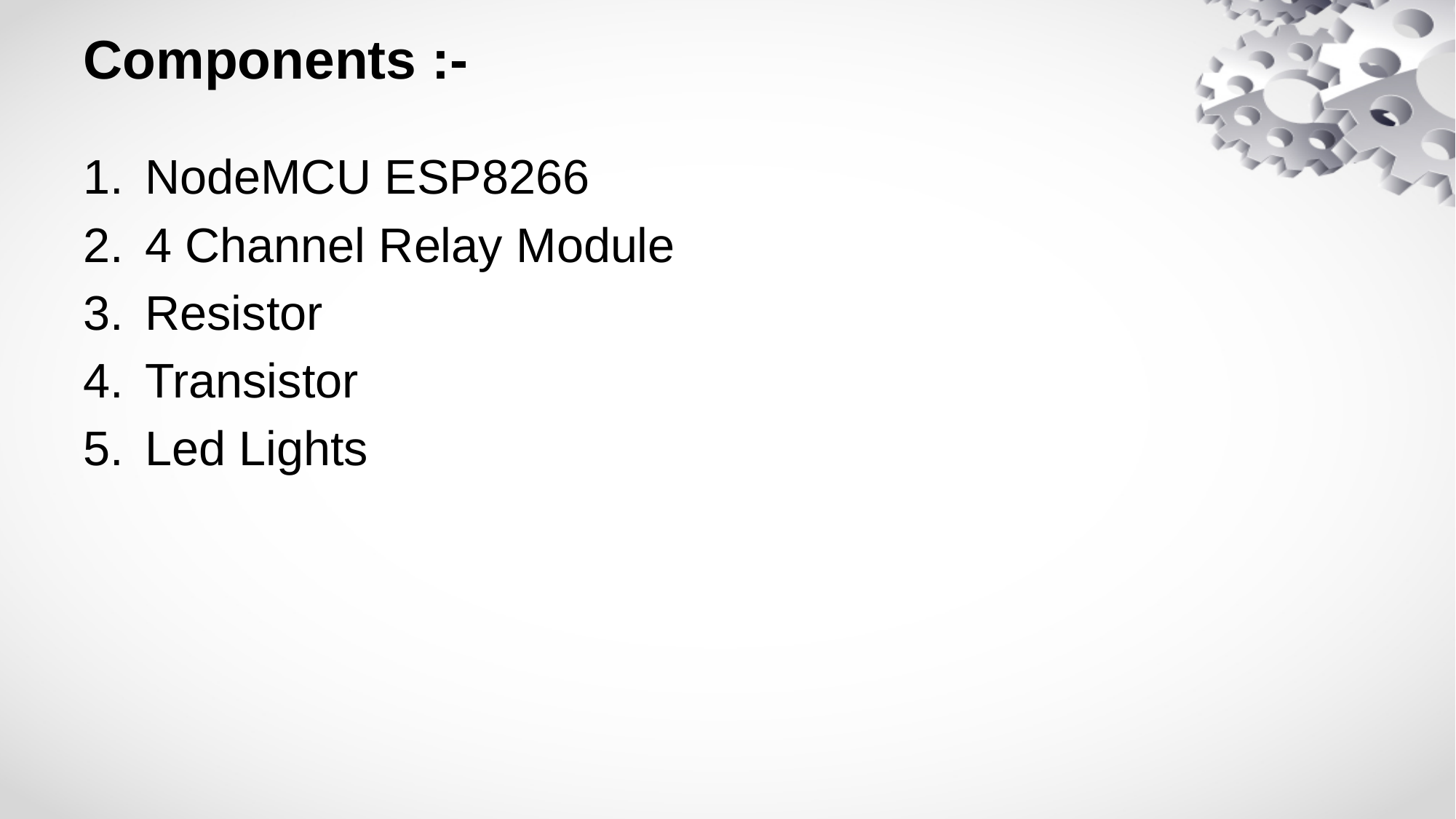

Components :-
NodeMCU ESP8266
4 Channel Relay Module
Resistor
Transistor
Led Lights